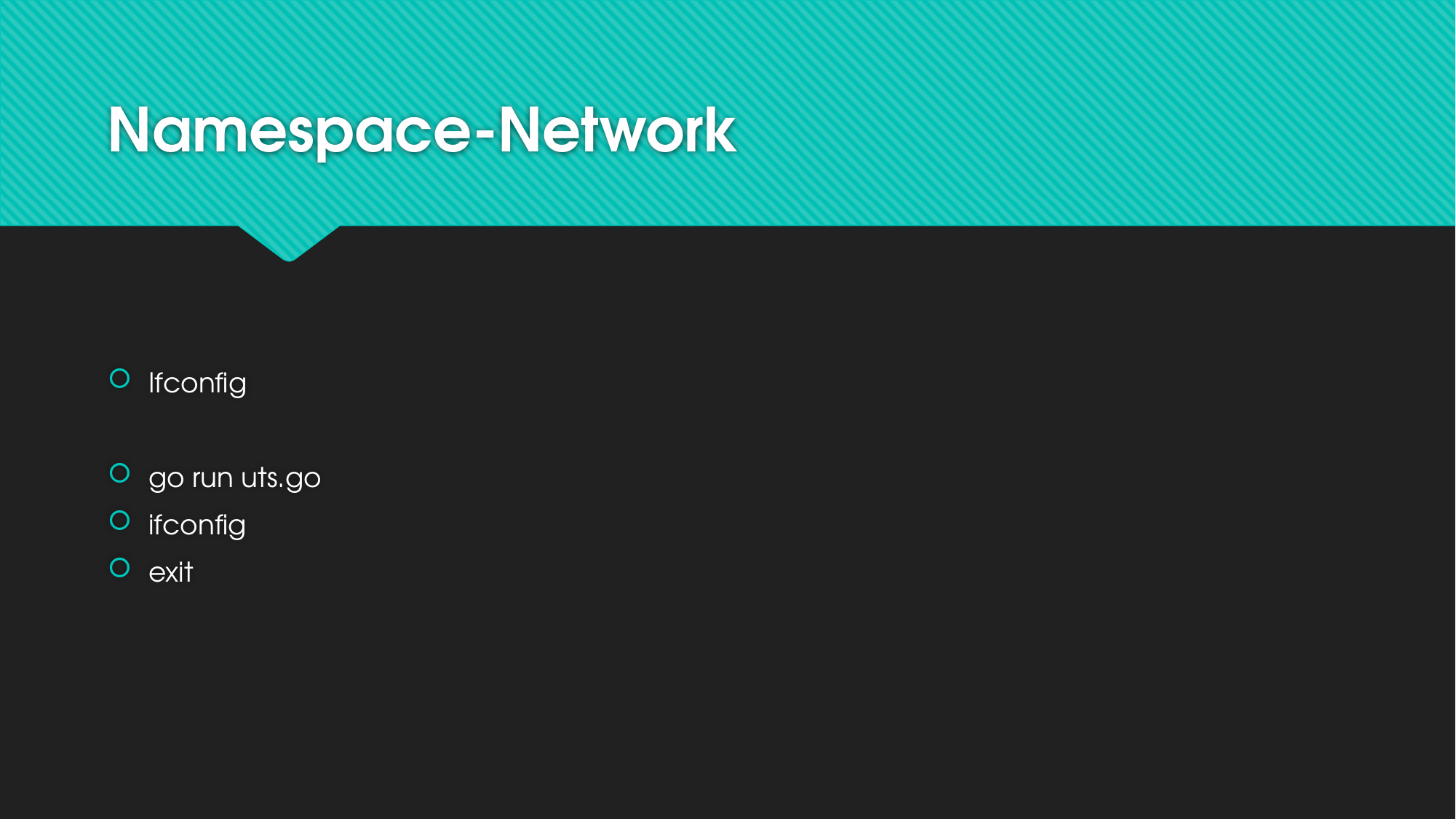

# Namespace-Network
Ifconfig

go run uts.go
ifconfig
exit